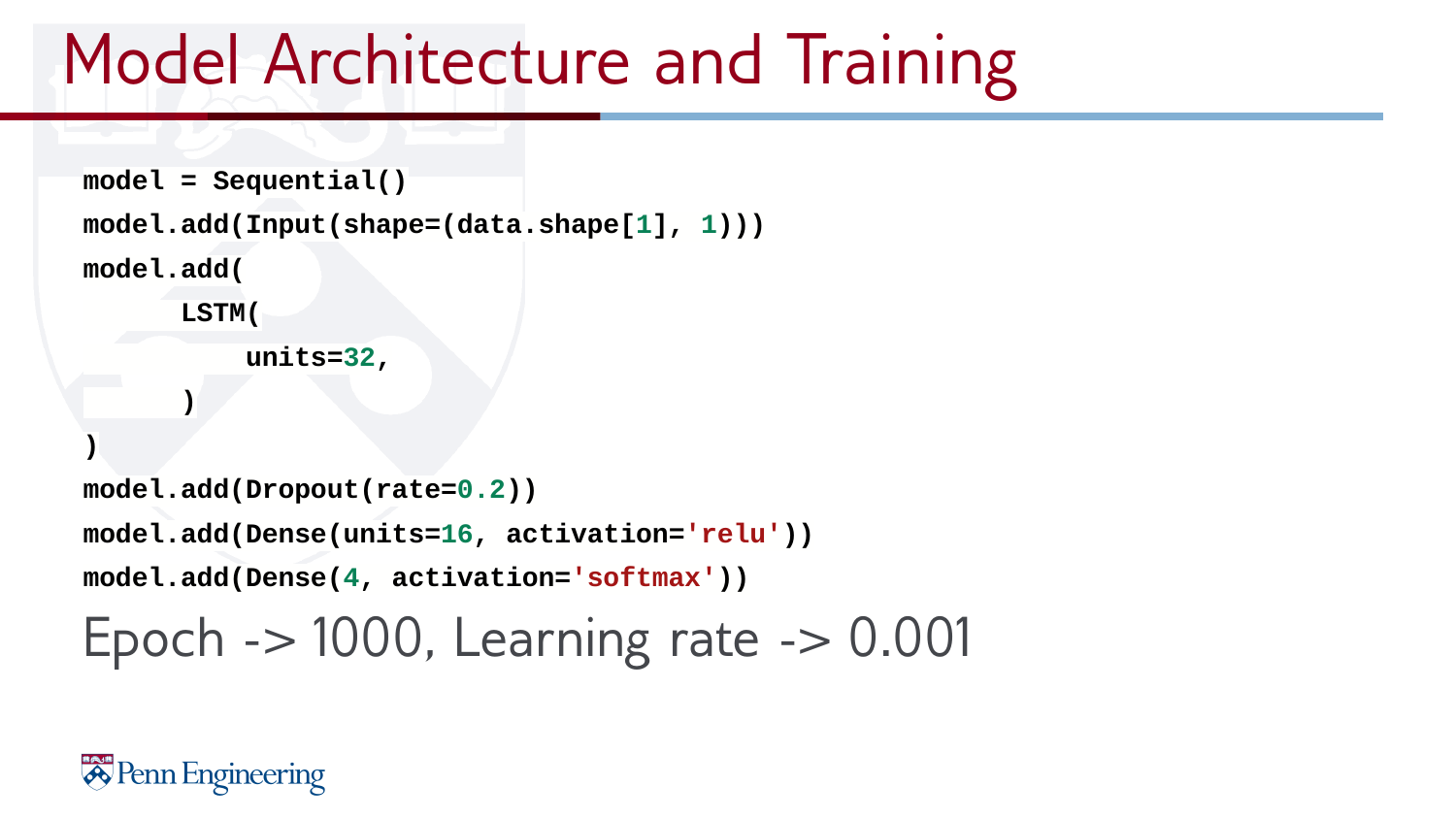

# Model Architecture and Training
model = Sequential()
model.add(Input(shape=(data.shape[1], 1)))
model.add(
      LSTM(
          units=32,
      )
)
model.add(Dropout(rate=0.2))
model.add(Dense(units=16, activation='relu'))
model.add(Dense(4, activation='softmax'))
Epoch -> 1000, Learning rate -> 0.001